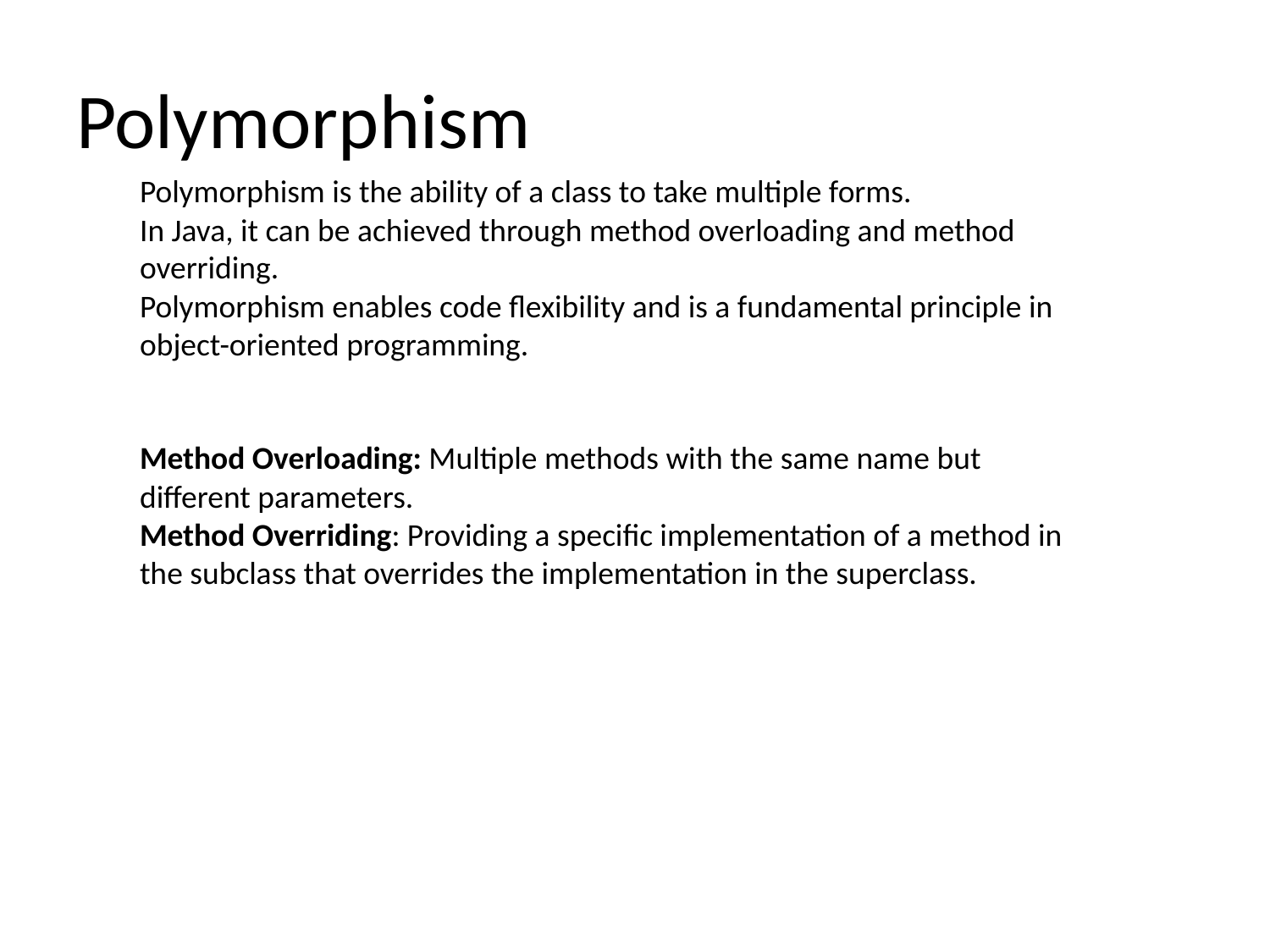

# Polymorphism

Polymorphism is the ability of a class to take multiple forms.
In Java, it can be achieved through method overloading and method overriding.
Polymorphism enables code flexibility and is a fundamental principle in object-oriented programming.
Method Overloading: Multiple methods with the same name but different parameters.
Method Overriding: Providing a specific implementation of a method in the subclass that overrides the implementation in the superclass.